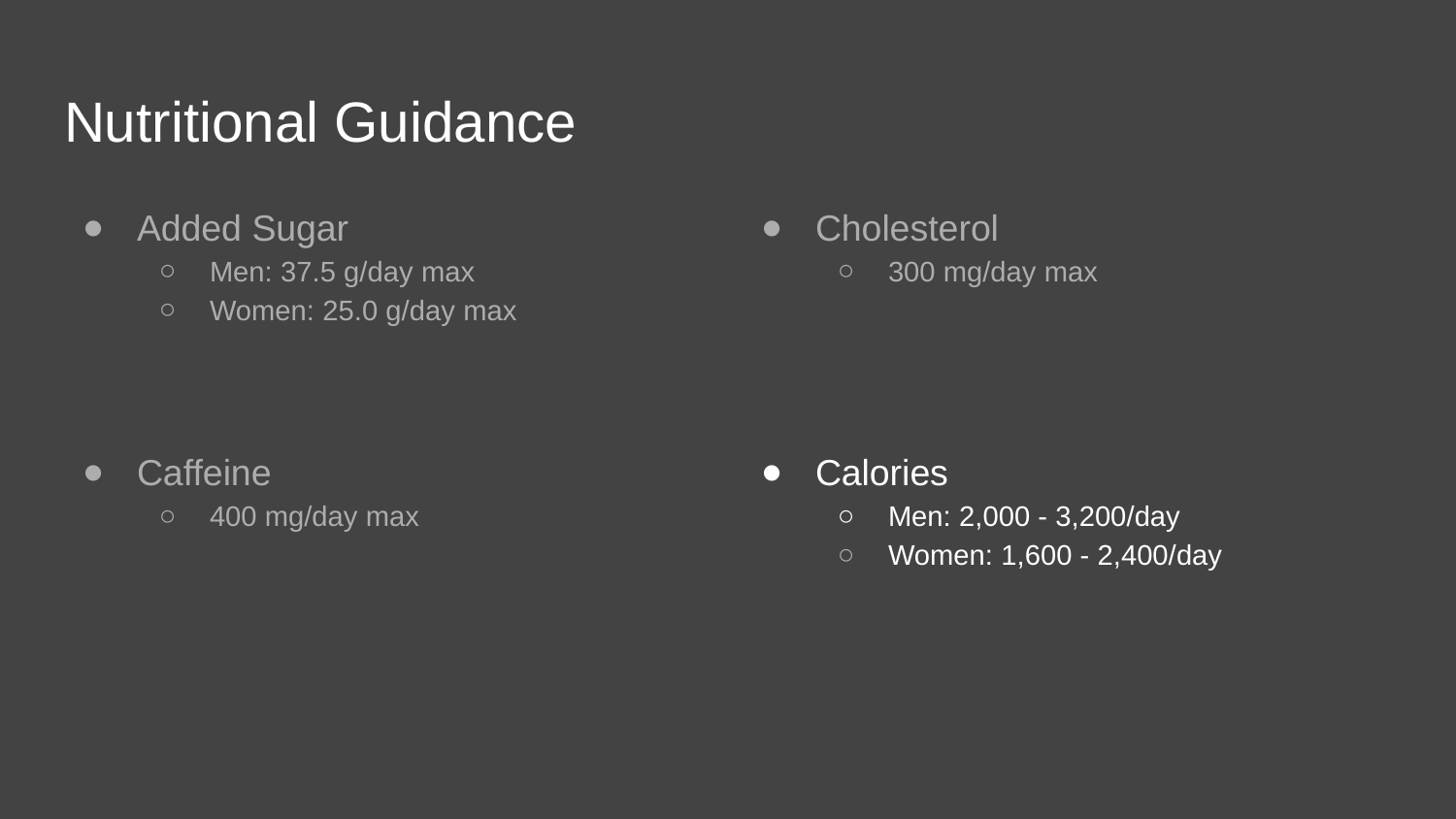

# Nutritional Guidance
Added Sugar
Men: 37.5 g/day max
Women: 25.0 g/day max
Caffeine
400 mg/day max

Cholesterol
300 mg/day max
Calories
Men: 2,000 - 3,200/day
Women: 1,600 - 2,400/day